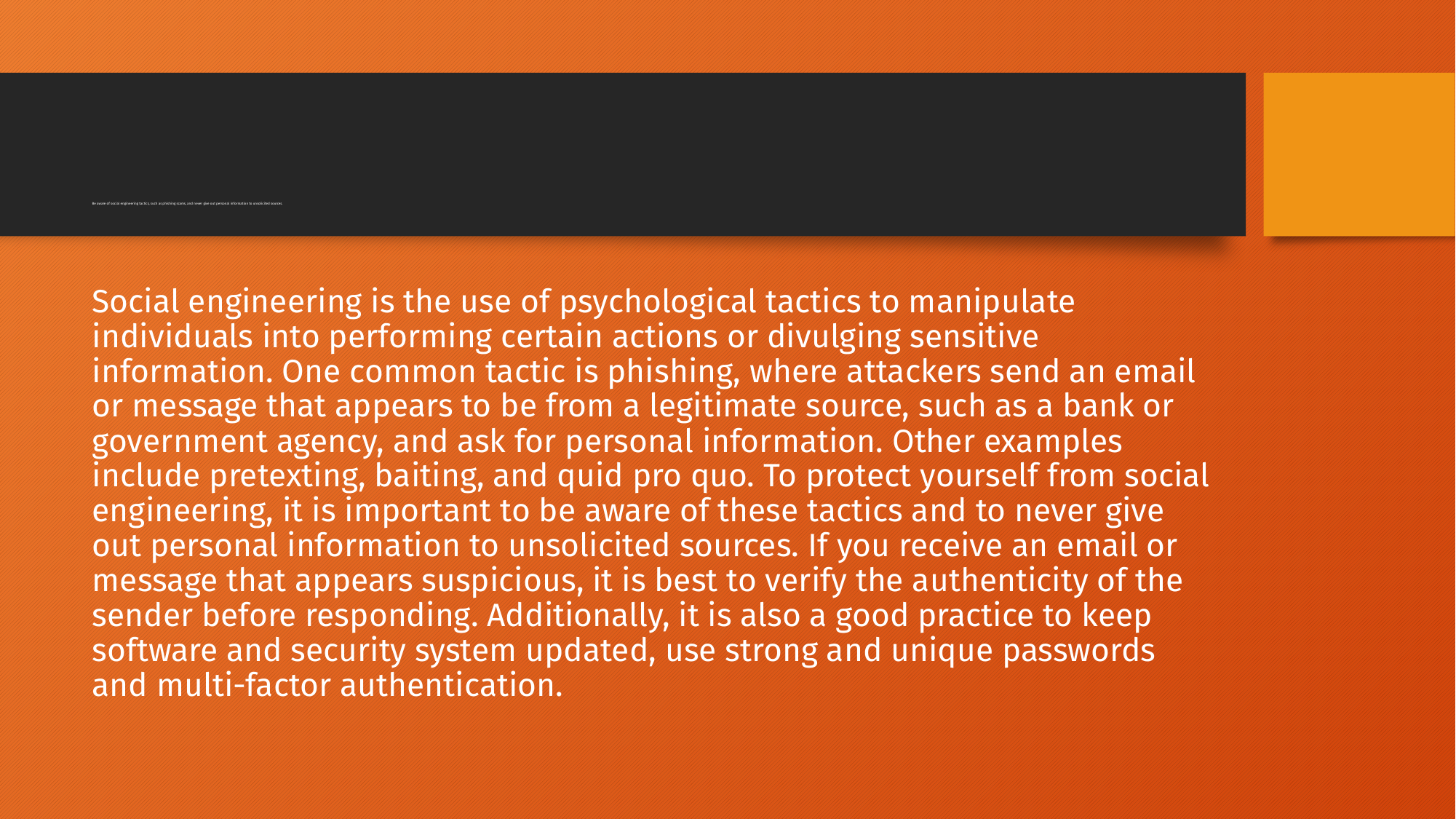

# Be aware of social engineering tactics, such as phishing scams, and never give out personal information to unsolicited sources.
Social engineering is the use of psychological tactics to manipulate individuals into performing certain actions or divulging sensitive information. One common tactic is phishing, where attackers send an email or message that appears to be from a legitimate source, such as a bank or government agency, and ask for personal information. Other examples include pretexting, baiting, and quid pro quo. To protect yourself from social engineering, it is important to be aware of these tactics and to never give out personal information to unsolicited sources. If you receive an email or message that appears suspicious, it is best to verify the authenticity of the sender before responding. Additionally, it is also a good practice to keep software and security system updated, use strong and unique passwords and multi-factor authentication.